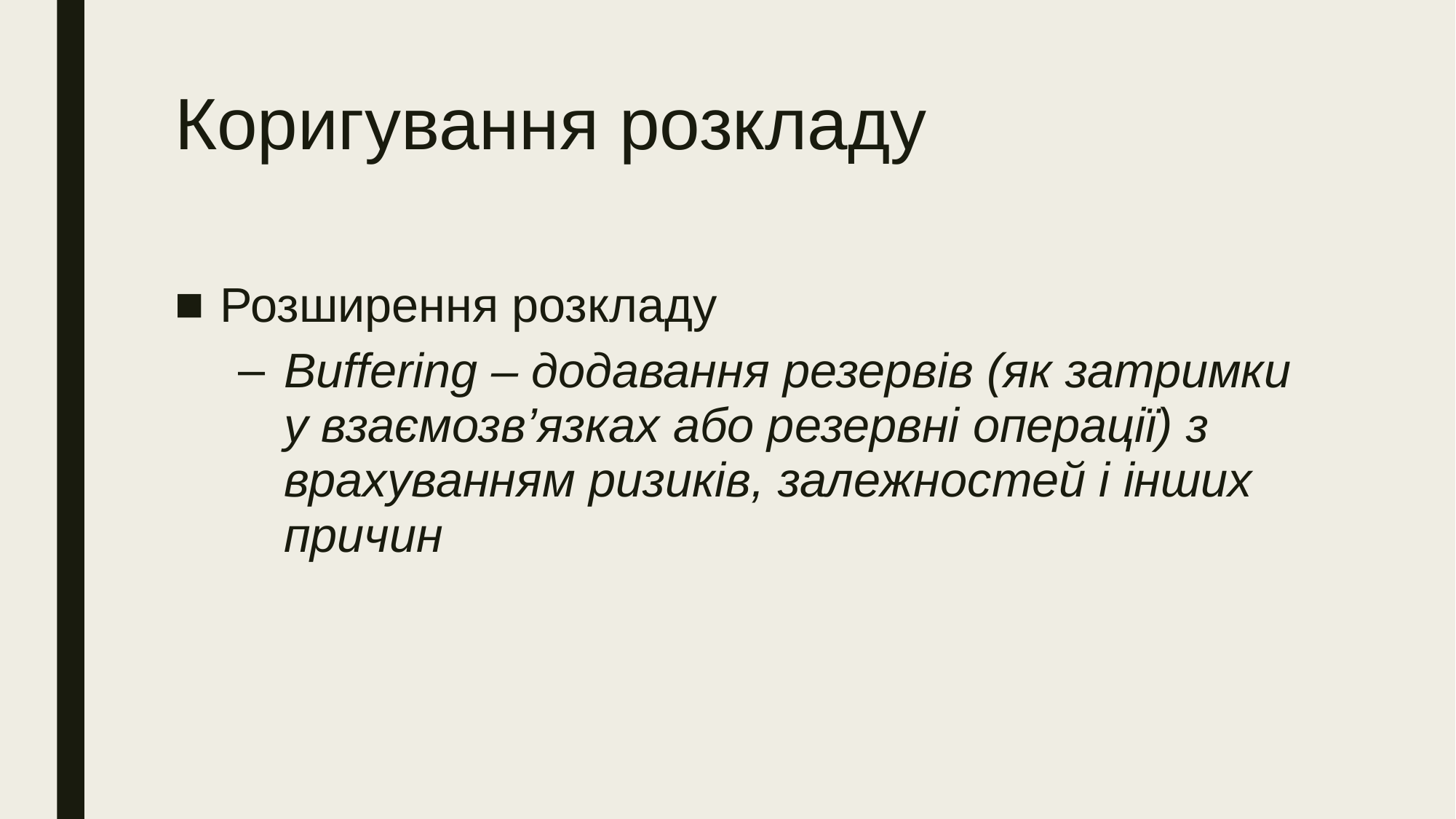

# Коригування розкладу
Розширення розкладу
Buffering – додавання резервів (як затримки у взаємозв’язках або резервні операції) з врахуванням ризиків, залежностей і інших причин